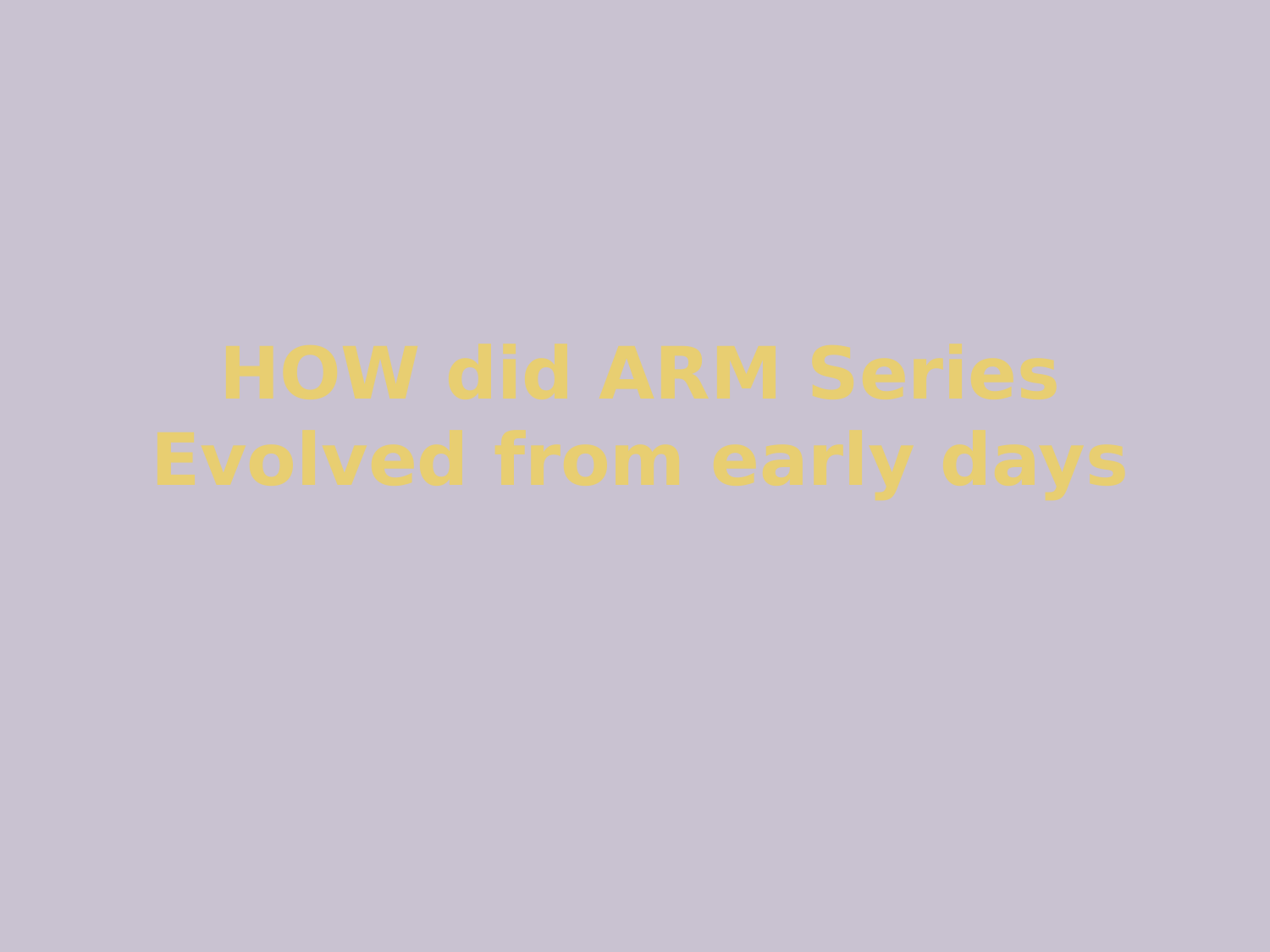

# HOW did ARM Series Evolved from early days